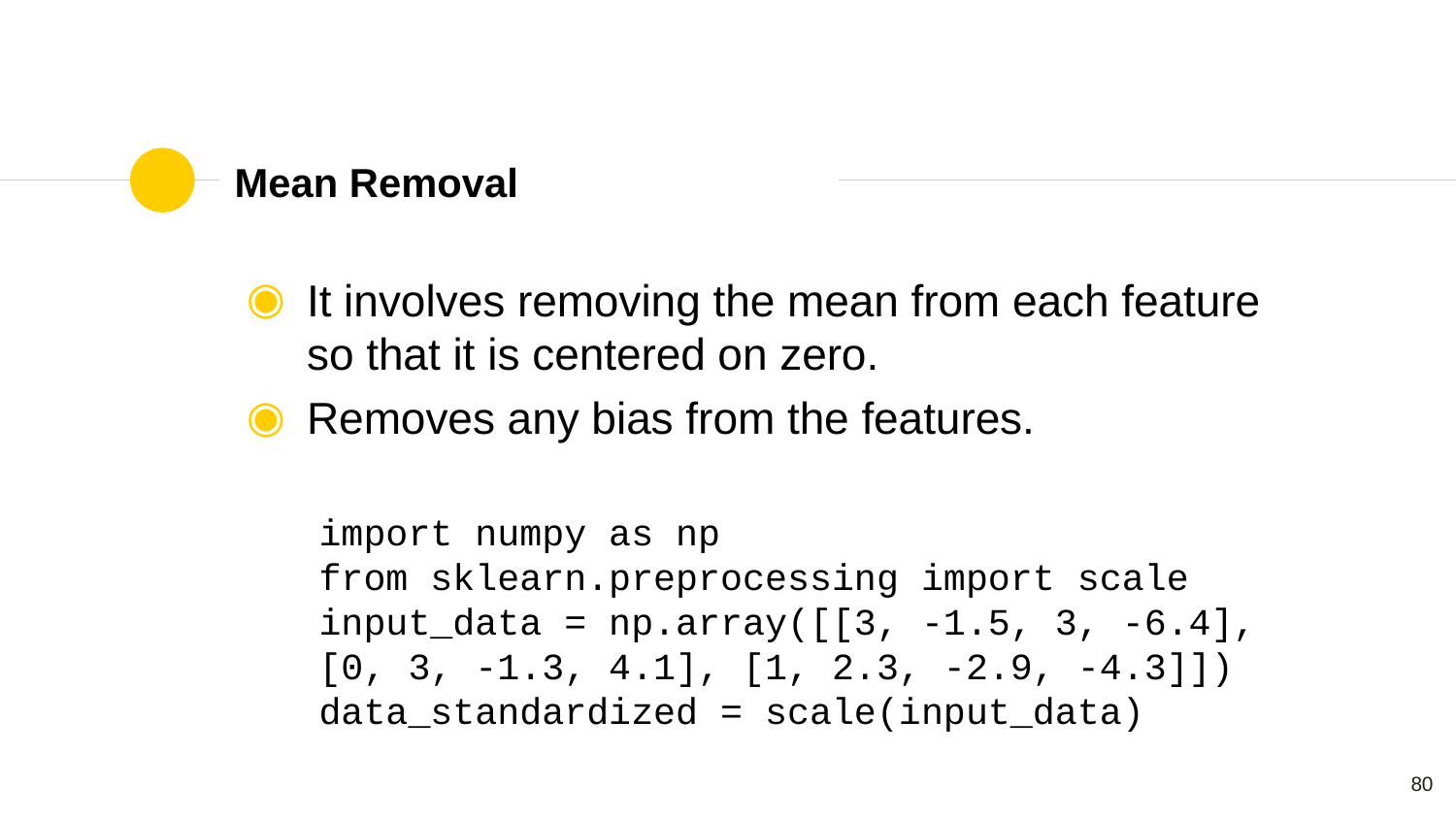

# Mean Removal
It involves removing the mean from each feature so that it is centered on zero.
Removes any bias from the features.

import numpy as np
from sklearn.preprocessing import scale
input_data = np.array([[3, -1.5, 3, -6.4], [0, 3, -1.3, 4.1], [1, 2.3, -2.9, -4.3]])
data_standardized = scale(input_data)
80